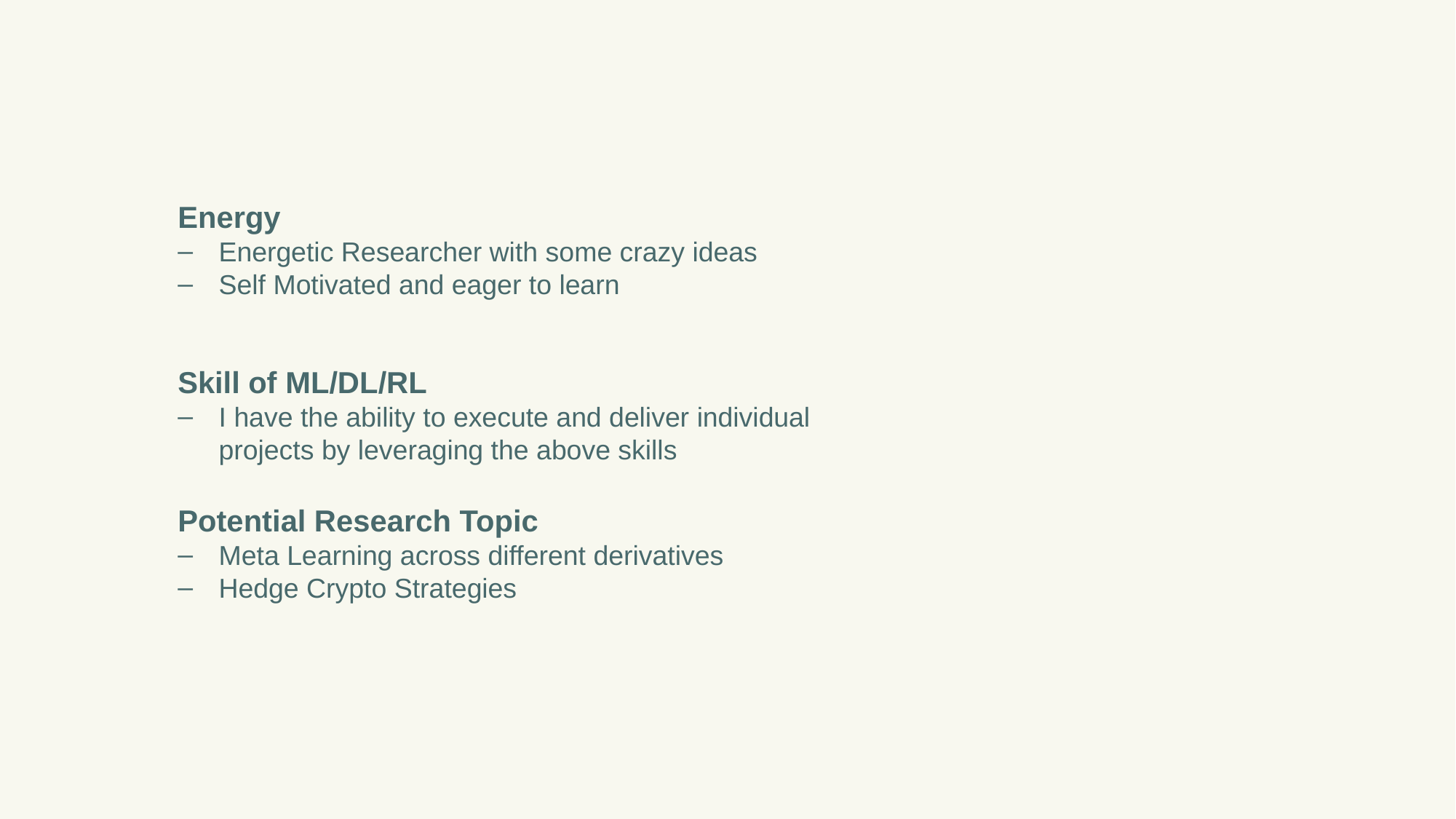

Energy
Energetic Researcher with some crazy ideas
Self Motivated and eager to learn

Skill of ML/DL/RL
I have the ability to execute and deliver individual projects by leveraging the above skills

Potential Research Topic
Meta Learning across different derivatives
Hedge Crypto Strategies